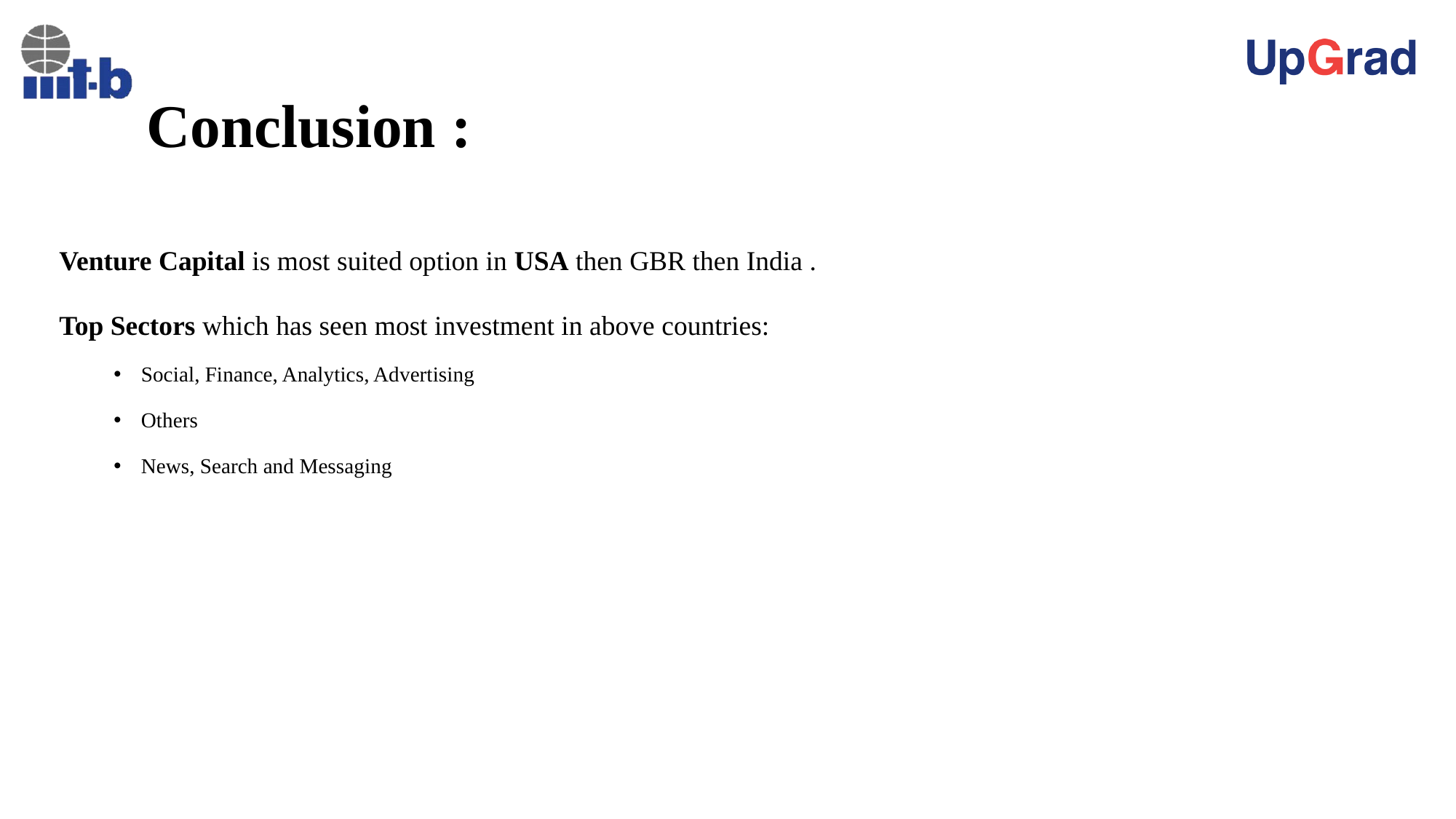

# Conclusion :
Venture Capital is most suited option in USA then GBR then India .
Top Sectors which has seen most investment in above countries:
Social, Finance, Analytics, Advertising
Others
News, Search and Messaging